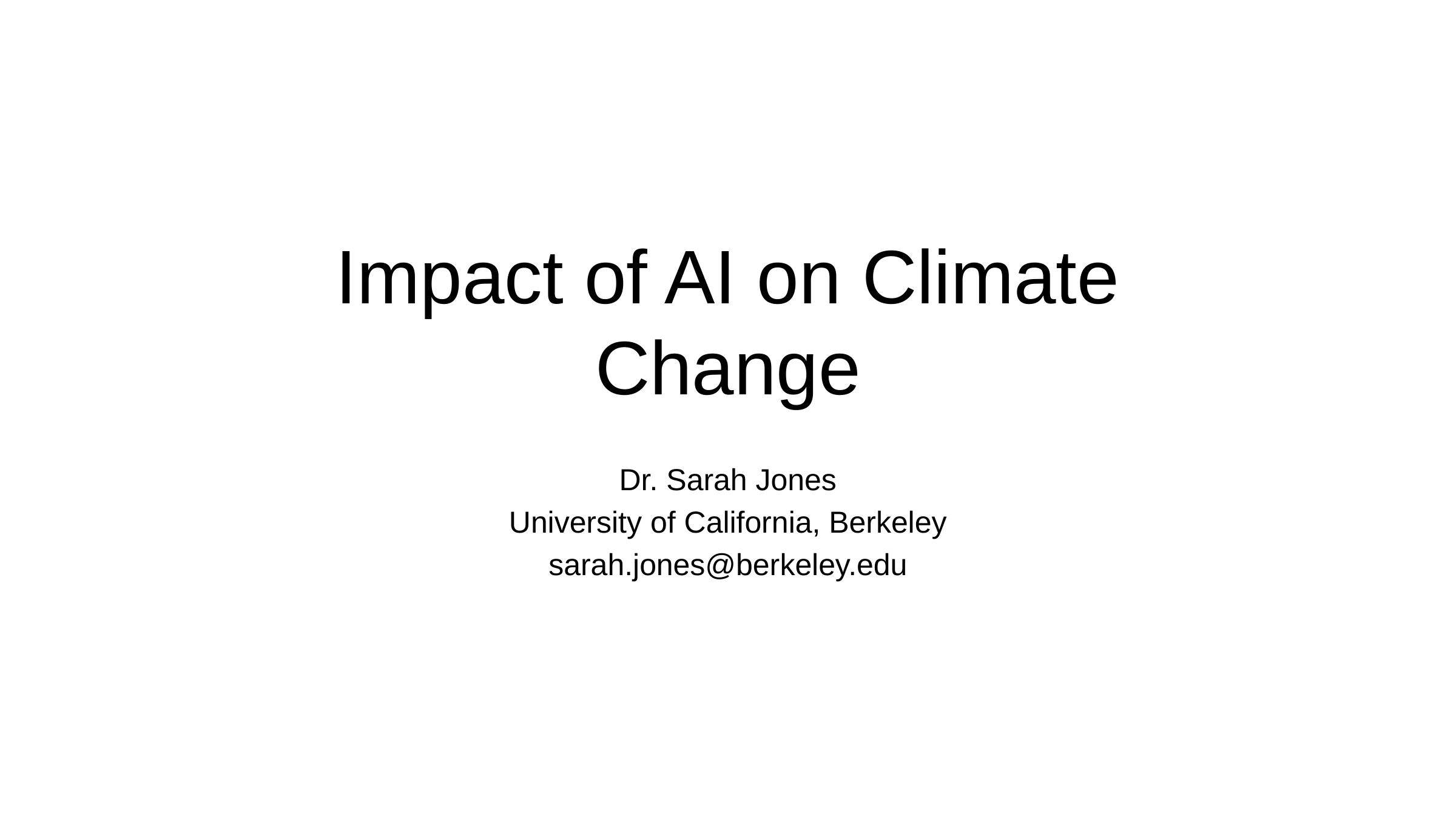

# Impact of AI on Climate Change
Dr. Sarah Jones
University of California, Berkeley
sarah.jones@berkeley.edu